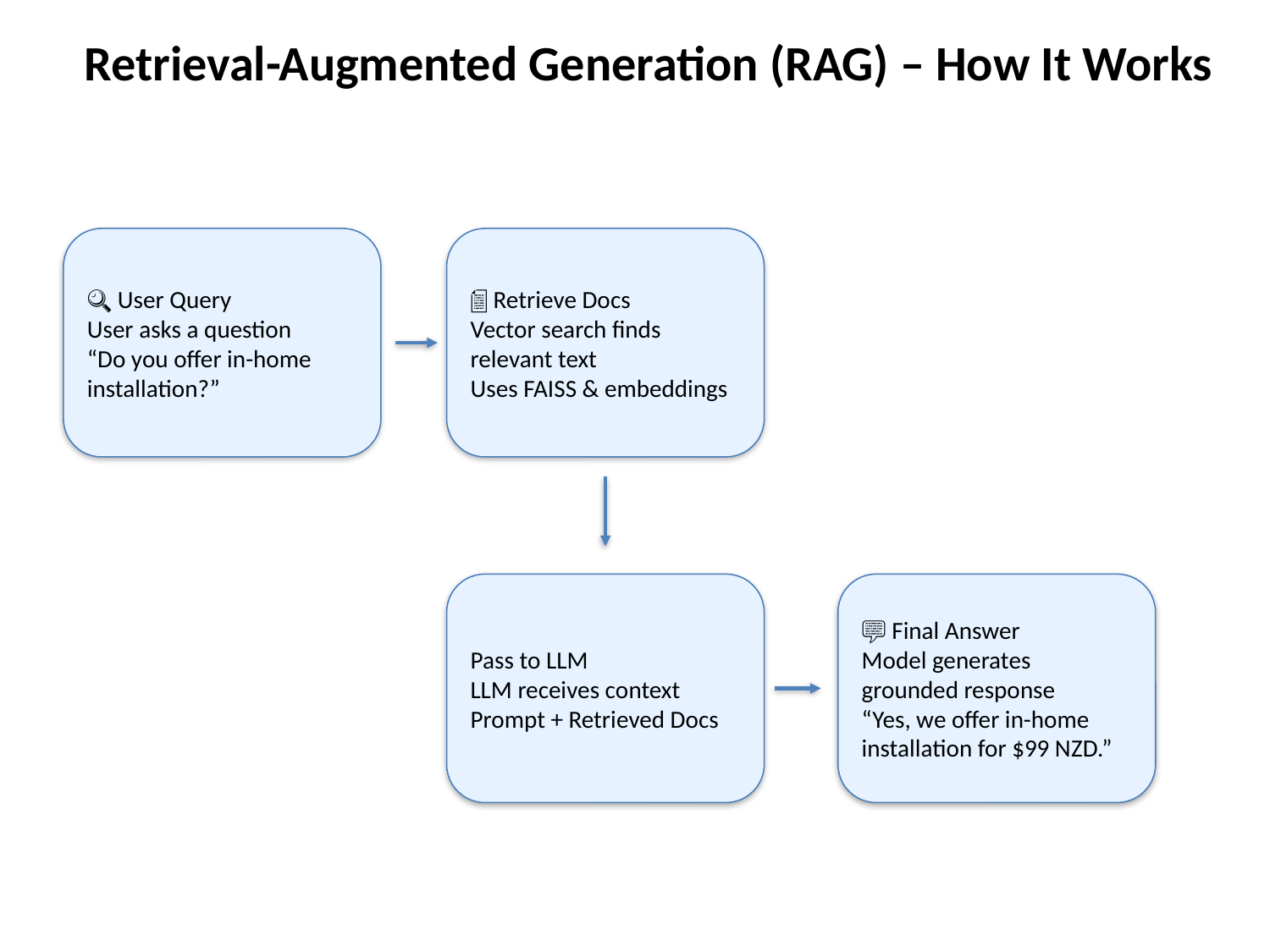

Retrieval-Augmented Generation (RAG) – How It Works
🔍 User Query
User asks a question
“Do you offer in-home installation?”
📄 Retrieve Docs
Vector search finds relevant text
Uses FAISS & embeddings
Pass to LLM
LLM receives context
Prompt + Retrieved Docs
💬 Final Answer
Model generates grounded response
“Yes, we offer in-home installation for $99 NZD.”